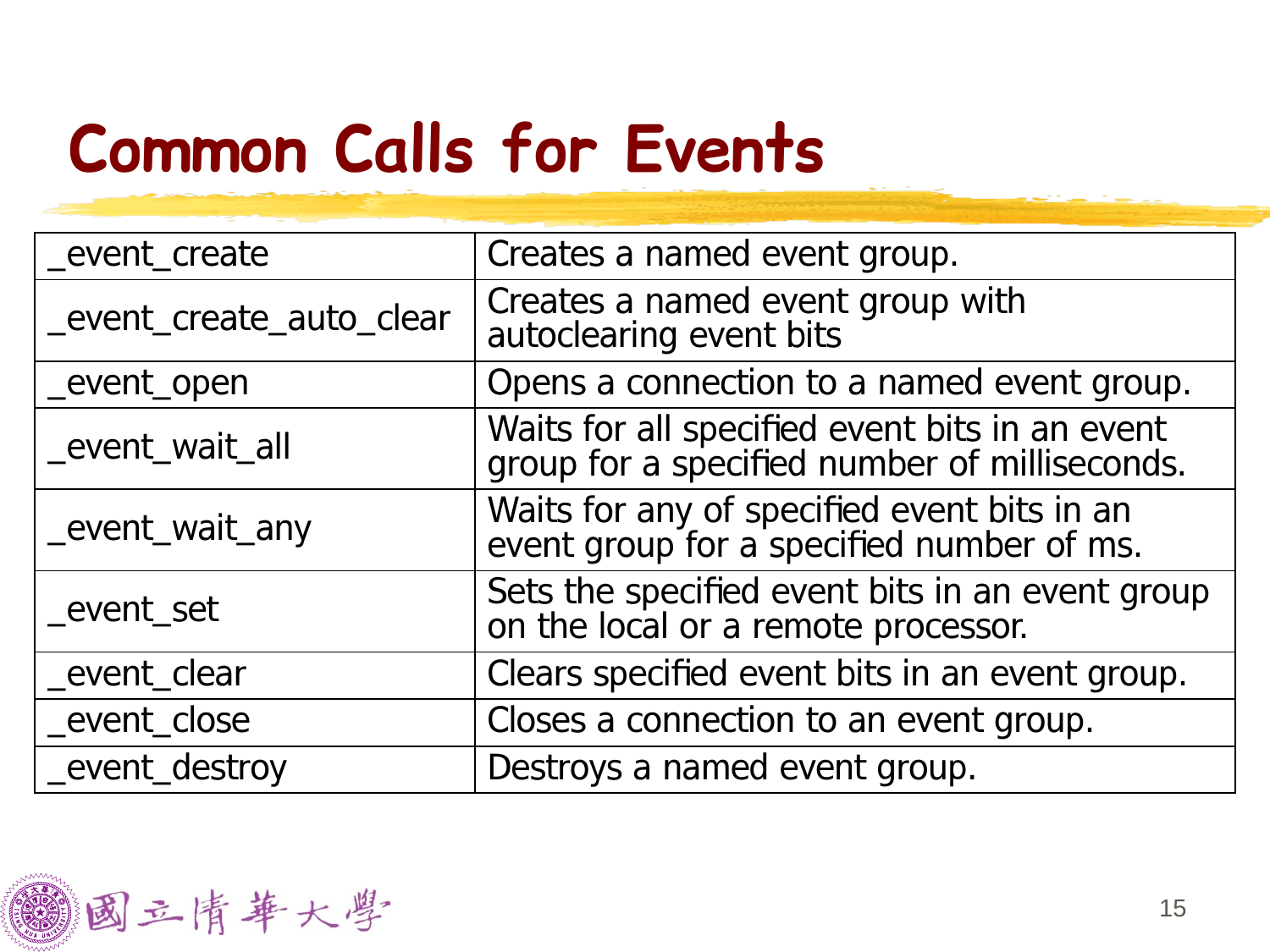

# Common Calls for Events
| \_event\_create | Creates a named event group. |
| --- | --- |
| \_event\_create\_auto\_clear | Creates a named event group with autoclearing event bits |
| \_event\_open | Opens a connection to a named event group. |
| \_event\_wait\_all | Waits for all specified event bits in an event group for a specified number of milliseconds. |
| \_event\_wait\_any | Waits for any of specified event bits in an event group for a specified number of ms. |
| \_event\_set | Sets the specified event bits in an event group on the local or a remote processor. |
| \_event\_clear | Clears specified event bits in an event group. |
| \_event\_close | Closes a connection to an event group. |
| \_event\_destroy | Destroys a named event group. |
15